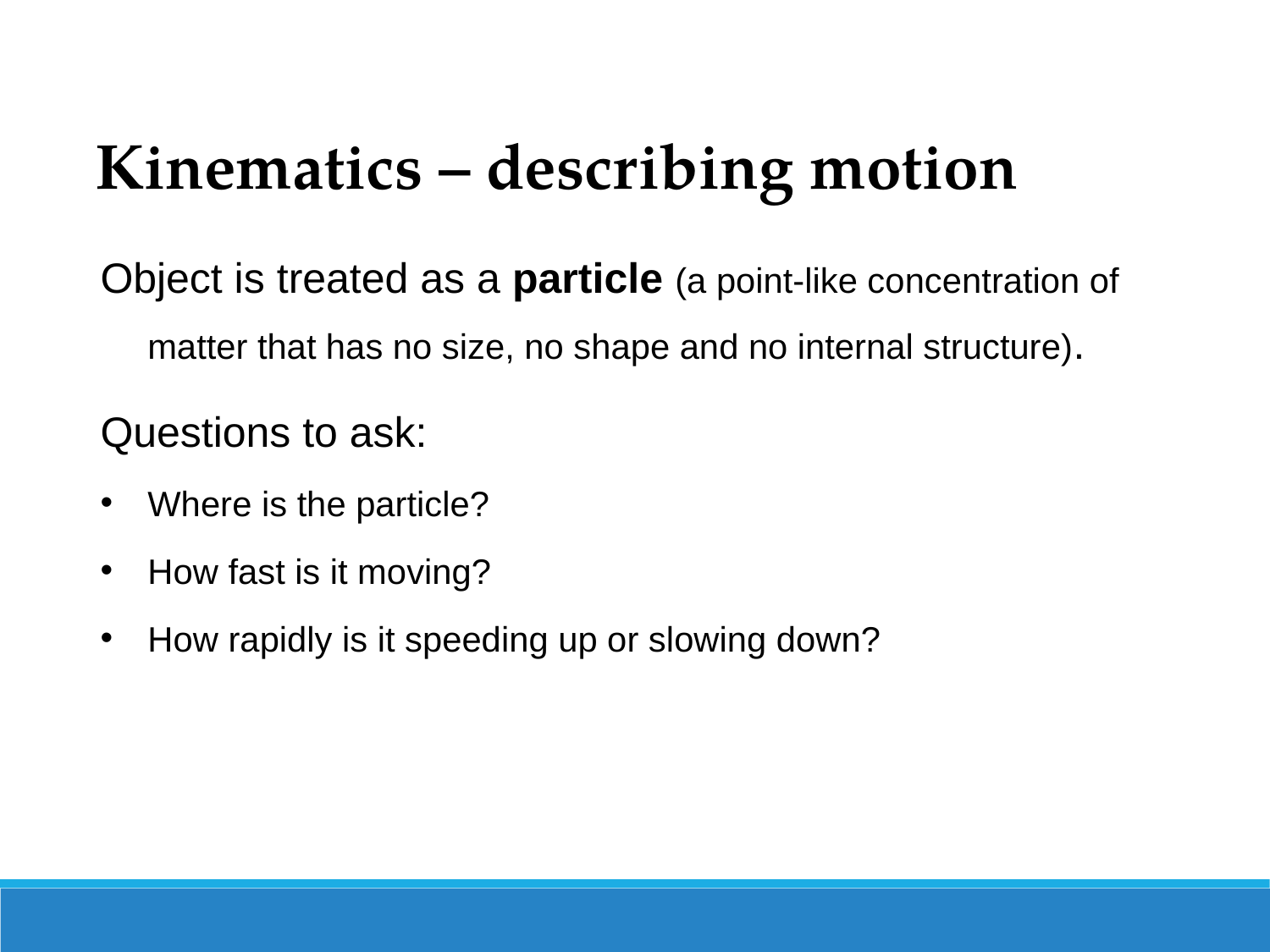

Kinematics – describing motion
Object is treated as a particle (a point-like concentration of matter that has no size, no shape and no internal structure).

Questions to ask:
Where is the particle?
How fast is it moving?
How rapidly is it speeding up or slowing down?